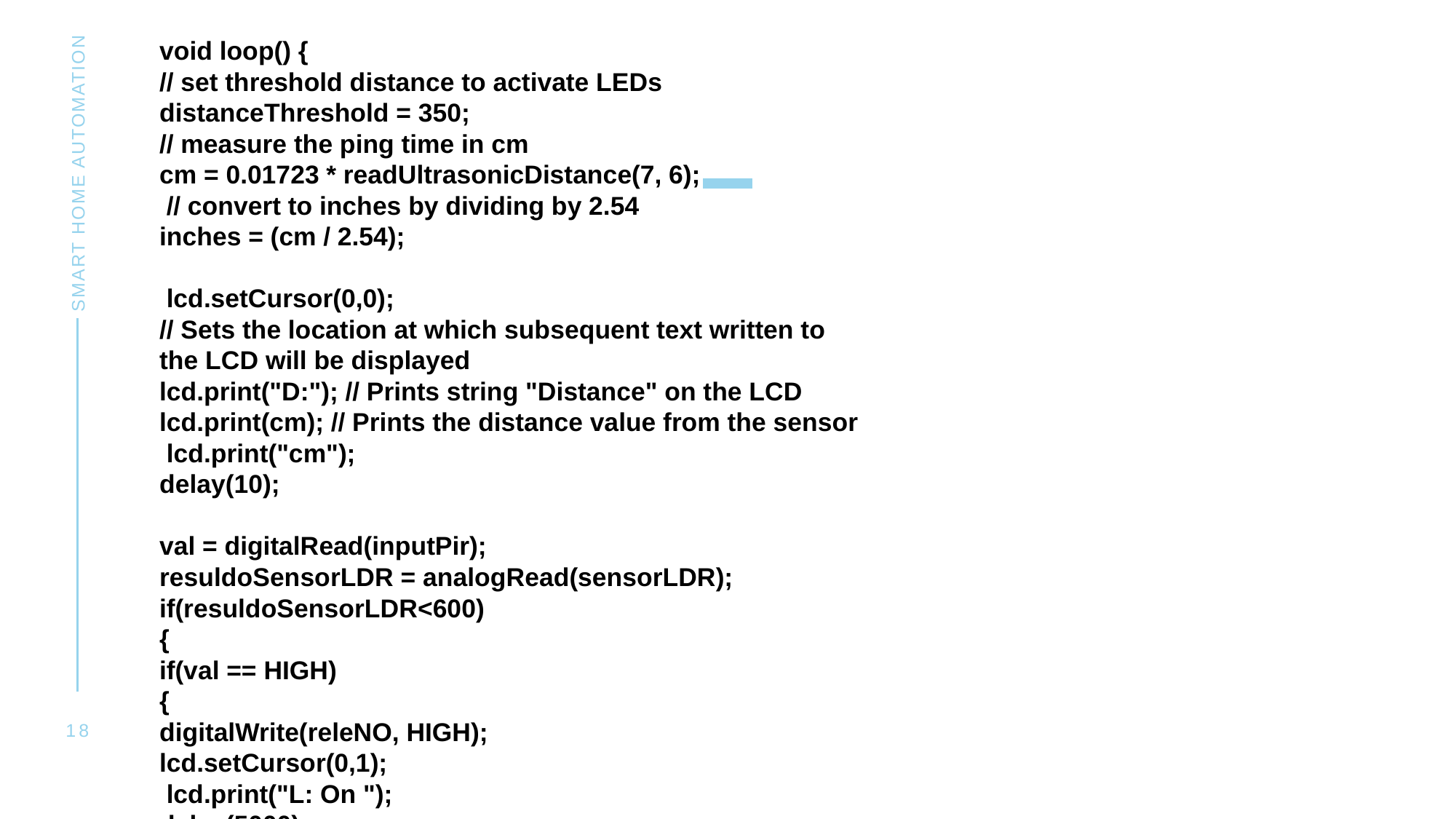

void loop() {
// set threshold distance to activate LEDs
distanceThreshold = 350;
// measure the ping time in cm
cm = 0.01723 * readUltrasonicDistance(7, 6);
 // convert to inches by dividing by 2.54
inches = (cm / 2.54);

 lcd.setCursor(0,0);
// Sets the location at which subsequent text written to the LCD will be displayed
lcd.print("D:"); // Prints string "Distance" on the LCD
lcd.print(cm); // Prints the distance value from the sensor  lcd.print("cm");
delay(10);

val = digitalRead(inputPir);
resuldoSensorLDR = analogRead(sensorLDR);  if(resuldoSensorLDR<600)
{
if(val == HIGH)
{
digitalWrite(releNO, HIGH);
lcd.setCursor(0,1);
 lcd.print("L: On ");
delay(5000);
}
Smart home automation
18